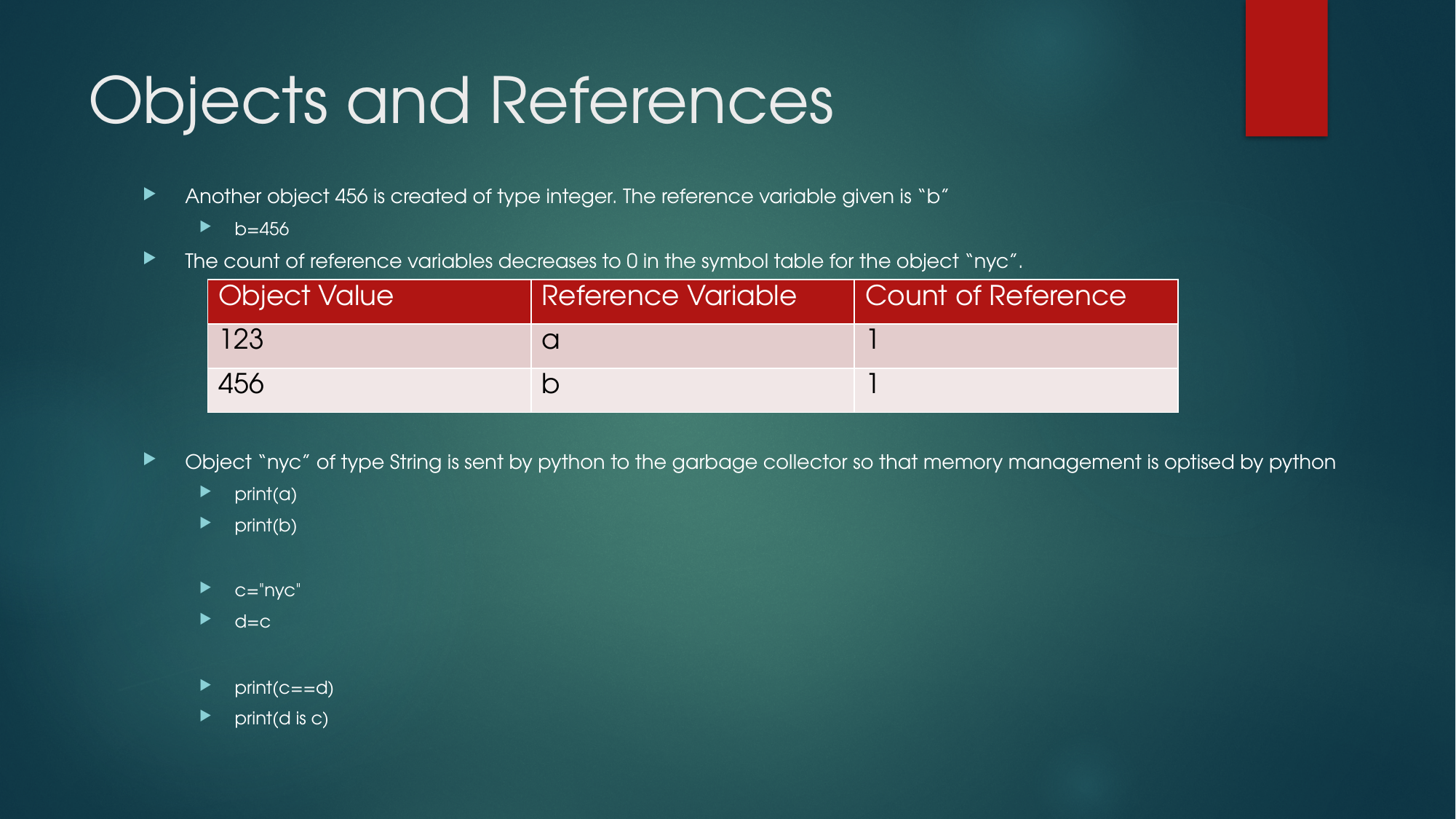

# Objects and References
Another object 456 is created of type integer. The reference variable given is “b”
b=456
The count of reference variables decreases to 0 in the symbol table for the object “nyc”.

Object “nyc” of type String is sent by python to the garbage collector so that memory management is optised by python
print(a)
print(b)

c="nyc"
d=c

print(c==d)
print(d is c)

| Object Value | Reference Variable | Count of Reference |
| --- | --- | --- |
| 123 | a | 1 |
| 456 | b | 1 |